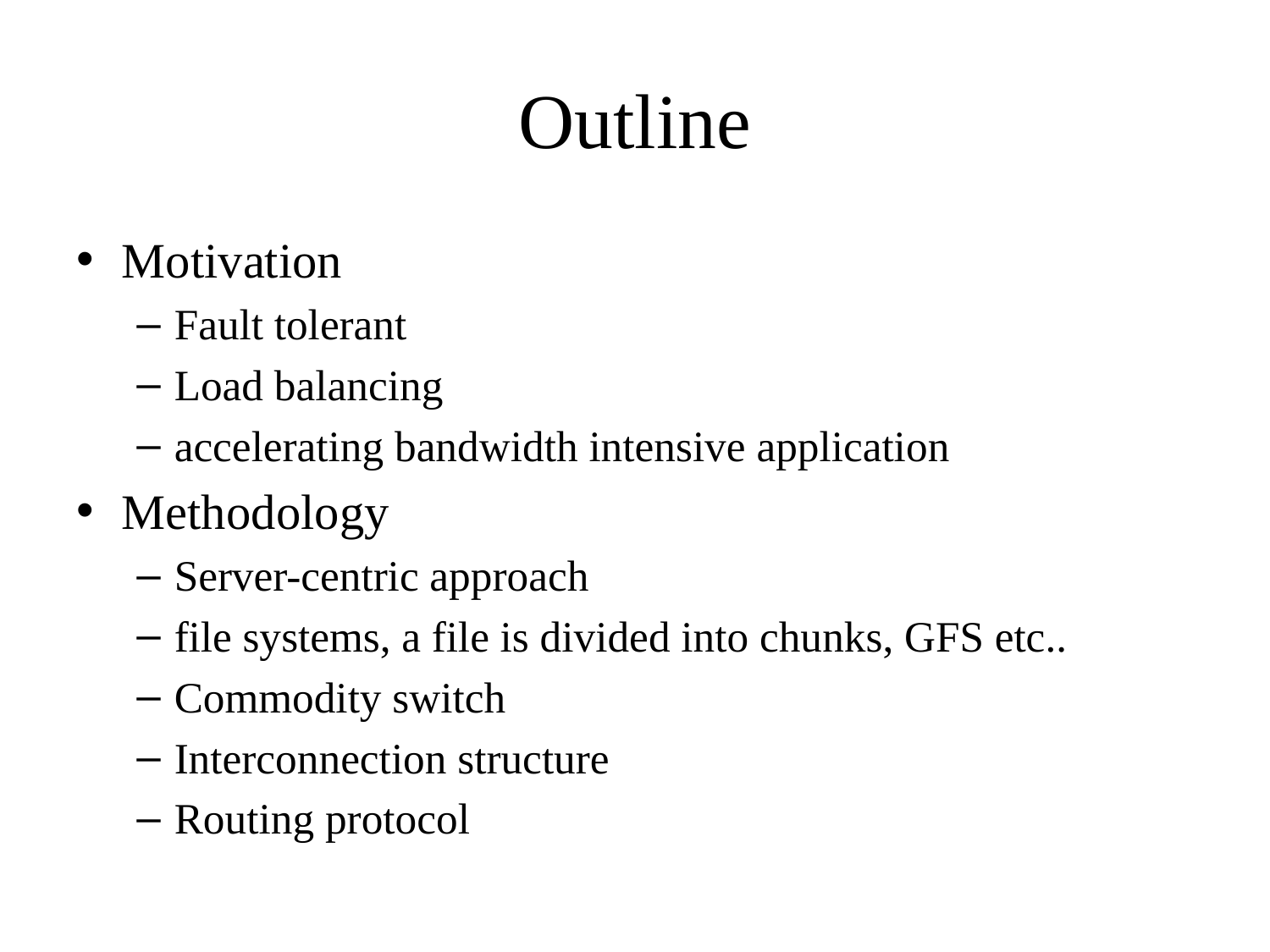

# Outline
Motivation
Fault tolerant
Load balancing
accelerating bandwidth intensive application
Methodology
Server-centric approach
file systems, a file is divided into chunks, GFS etc..
Commodity switch
Interconnection structure
Routing protocol